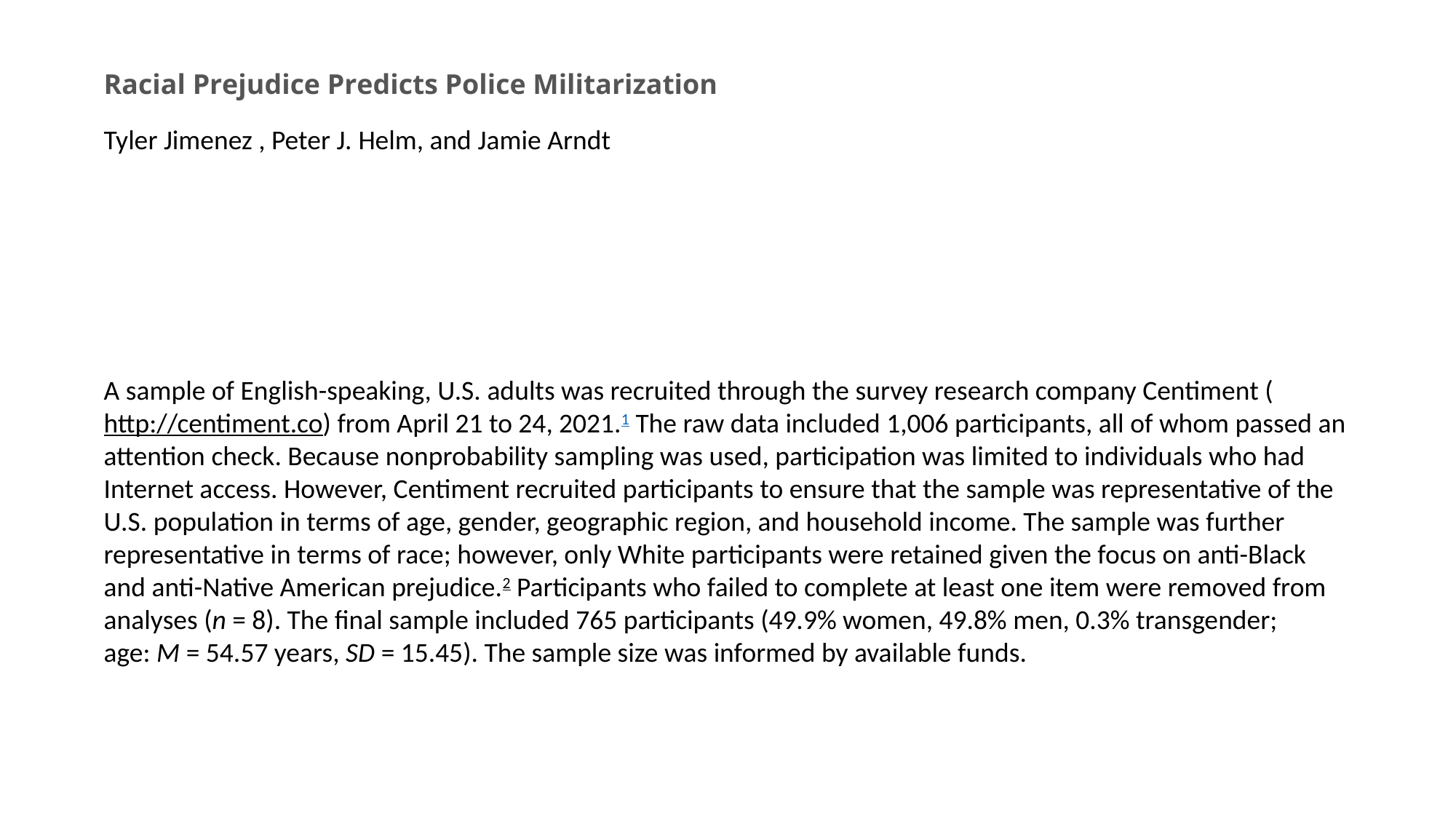

Racial Prejudice Predicts Police Militarization

Tyler Jimenez , Peter J. Helm, and Jamie Arndt
A sample of English-speaking, U.S. adults was recruited through the survey research company Centiment (http://centiment.co) from April 21 to 24, 2021.1 The raw data included 1,006 participants, all of whom passed an attention check. Because nonprobability sampling was used, participation was limited to individuals who had Internet access. However, Centiment recruited participants to ensure that the sample was representative of the U.S. population in terms of age, gender, geographic region, and household income. The sample was further representative in terms of race; however, only White participants were retained given the focus on anti-Black and anti-Native American prejudice.2 Participants who failed to complete at least one item were removed from analyses (n = 8). The final sample included 765 participants (49.9% women, 49.8% men, 0.3% transgender; age: M = 54.57 years, SD = 15.45). The sample size was informed by available funds.